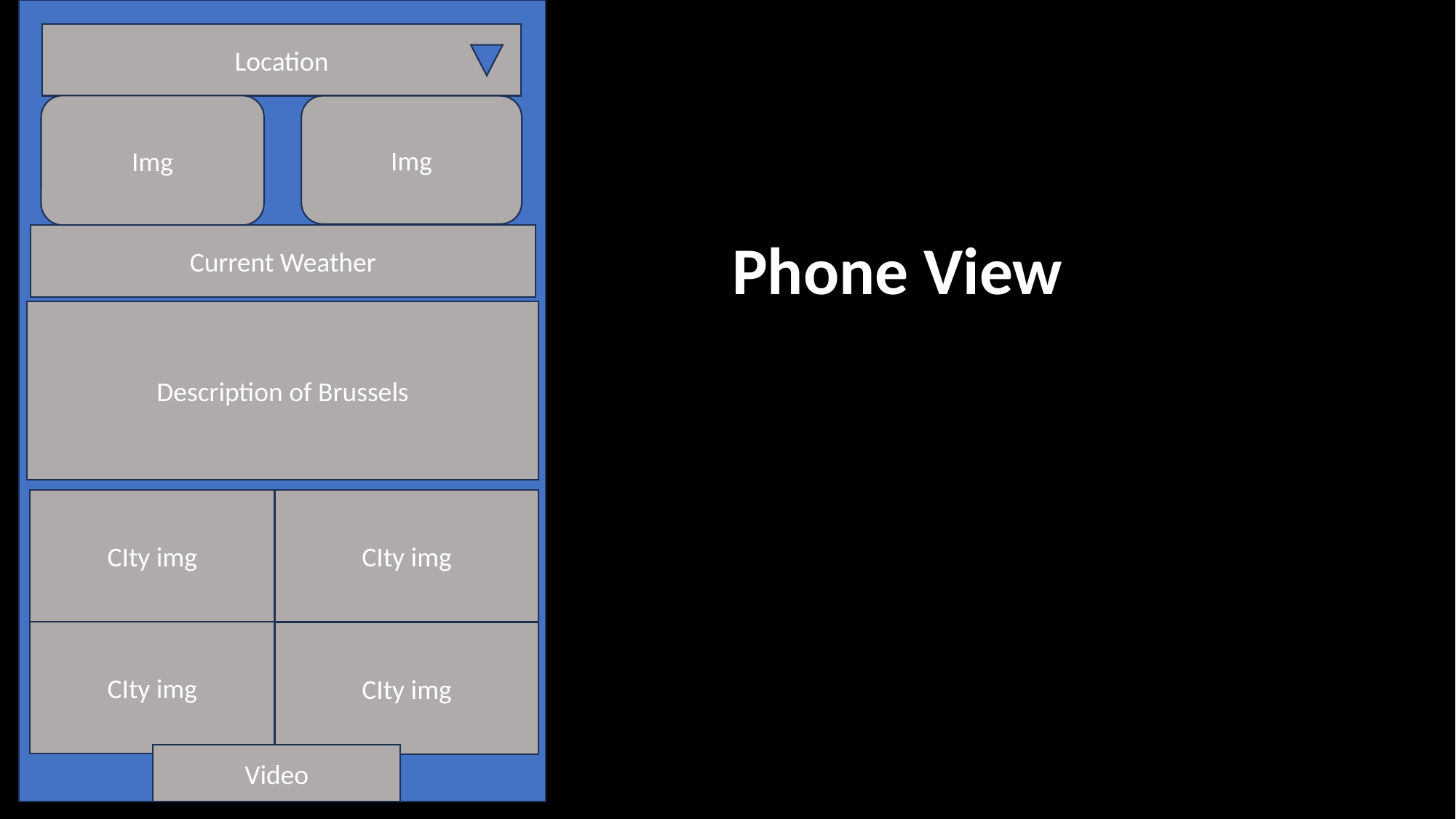

Location

Img
Img
Phone View
Current Weather
Description of Brussels
CIty img
CIty img
CIty img
CIty img
Video